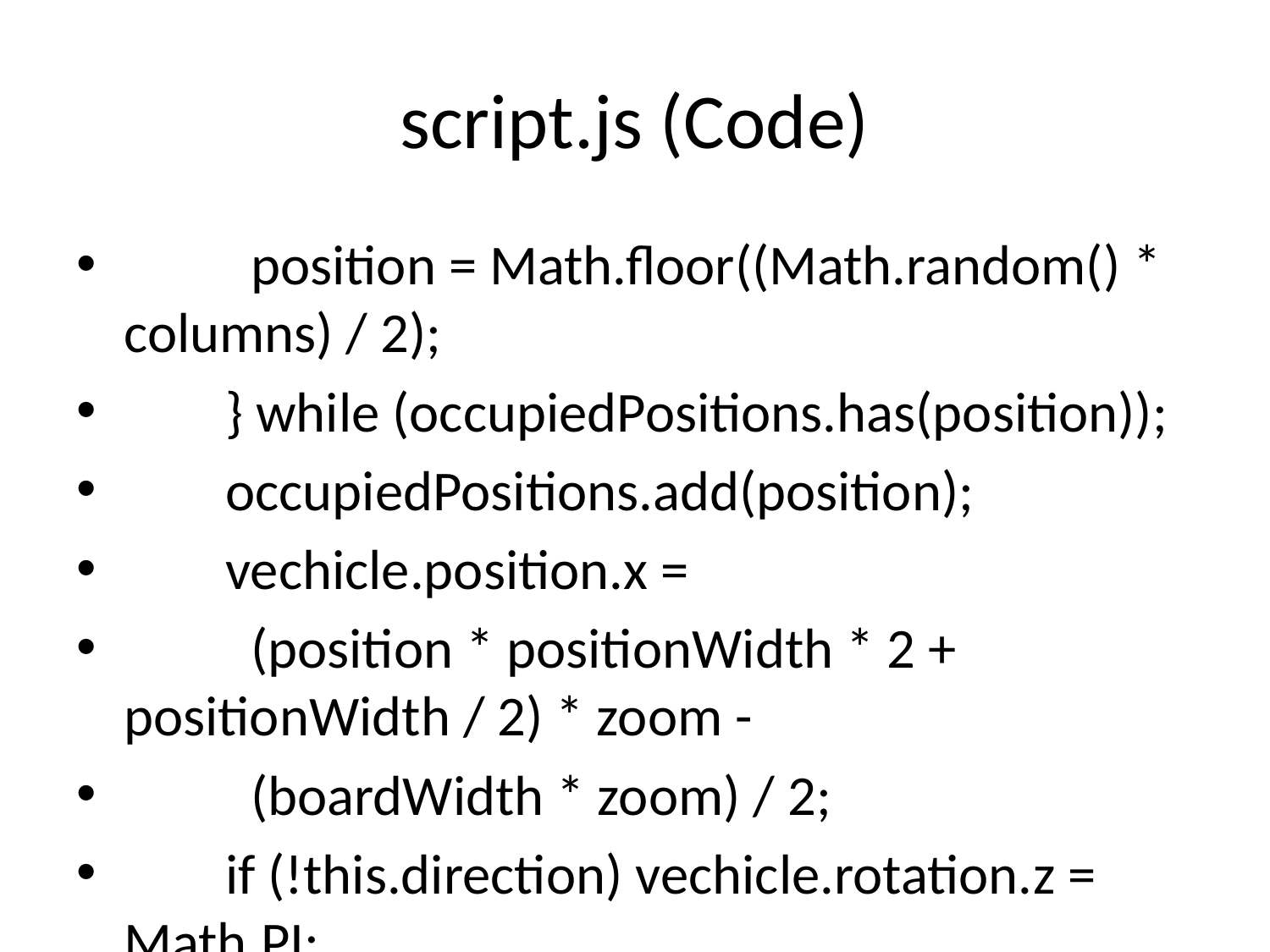

# script.js (Code)
          position = Math.floor((Math.random() * columns) / 2);
        } while (occupiedPositions.has(position));
        occupiedPositions.add(position);
        vechicle.position.x =
          (position * positionWidth * 2 + positionWidth / 2) * zoom -
          (boardWidth * zoom) / 2;
        if (!this.direction) vechicle.rotation.z = Math.PI;
        this.mesh.add(vechicle);
        return vechicle;
      });

      this.speed = laneSpeeds[Math.floor(Math.random() * laneSpeeds.length)];
      break;
    }
    case "truck": {
      this.mesh = new Road();
      this.direction = Math.random() >= 0.5;

      const occupiedPositions = new Set();
      this.vechicles = [1, 2].map(() => {
        const vechicle = new Truck();
        let position;
        do {
          position = Math.flo